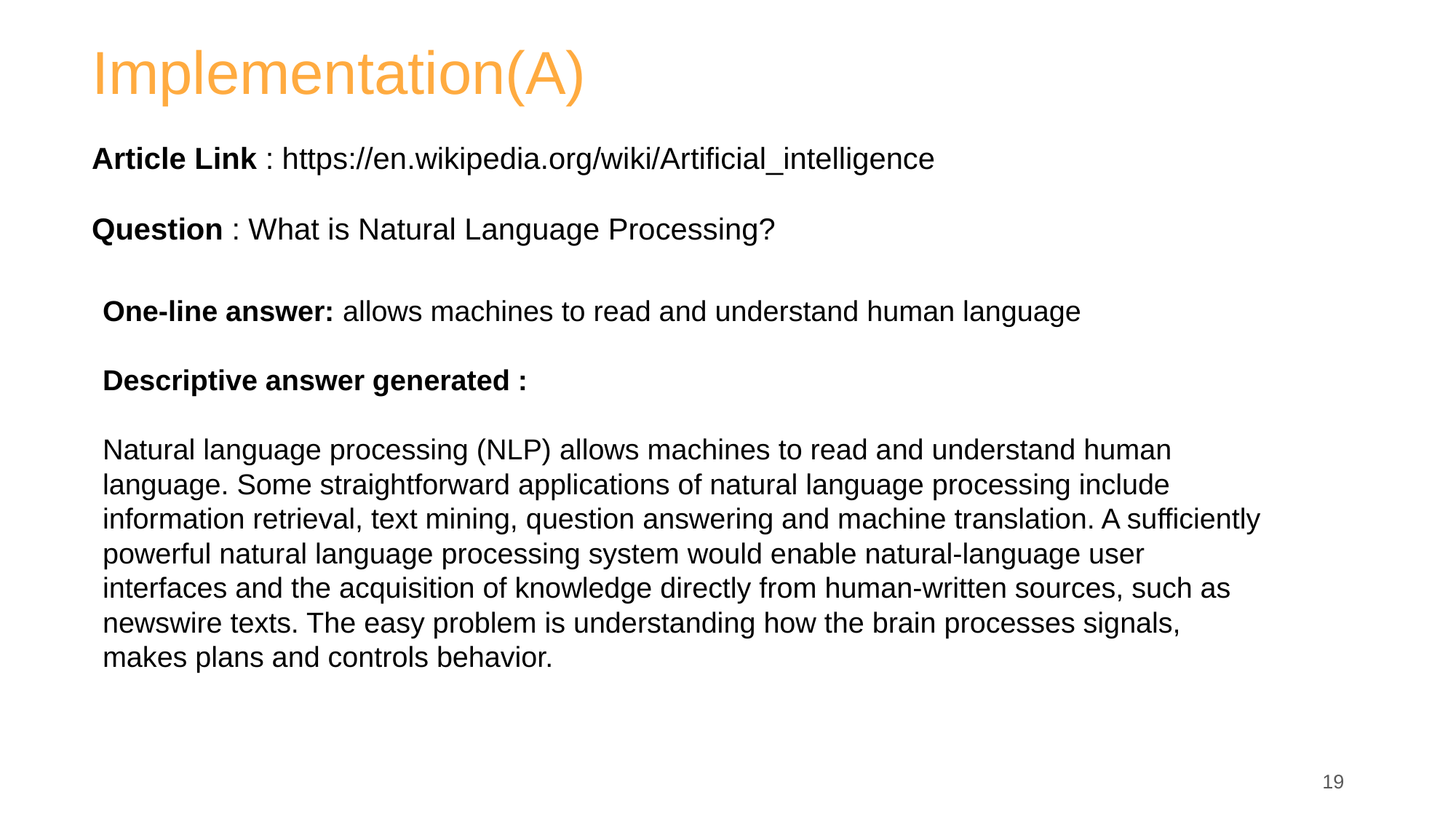

# Implementation(A)
Article Link : https://en.wikipedia.org/wiki/Artificial_intelligence
Question : What is Natural Language Processing?

One-line answer: allows machines to read and understand human language

Descriptive answer generated :

Natural language processing (NLP) allows machines to read and understand human language. Some straightforward applications of natural language processing include information retrieval, text mining, question answering and machine translation. A sufficiently powerful natural language processing system would enable natural-language user interfaces and the acquisition of knowledge directly from human-written sources, such as newswire texts. The easy problem is understanding how the brain processes signals, makes plans and controls behavior.
19